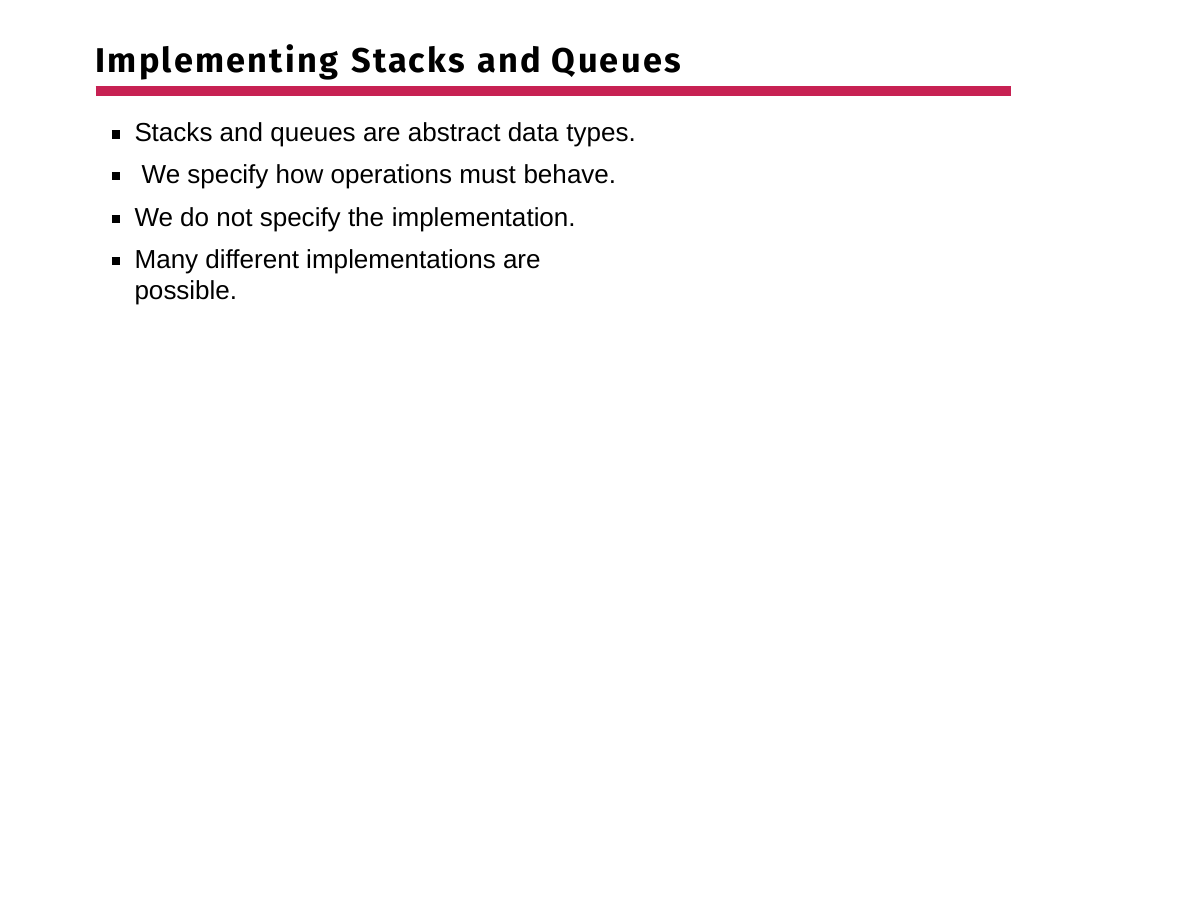

# Implementing Stacks and Queues
Stacks and queues are abstract data types.  We specify how operations must behave.
We do not specify the implementation.
Many different implementations are possible.